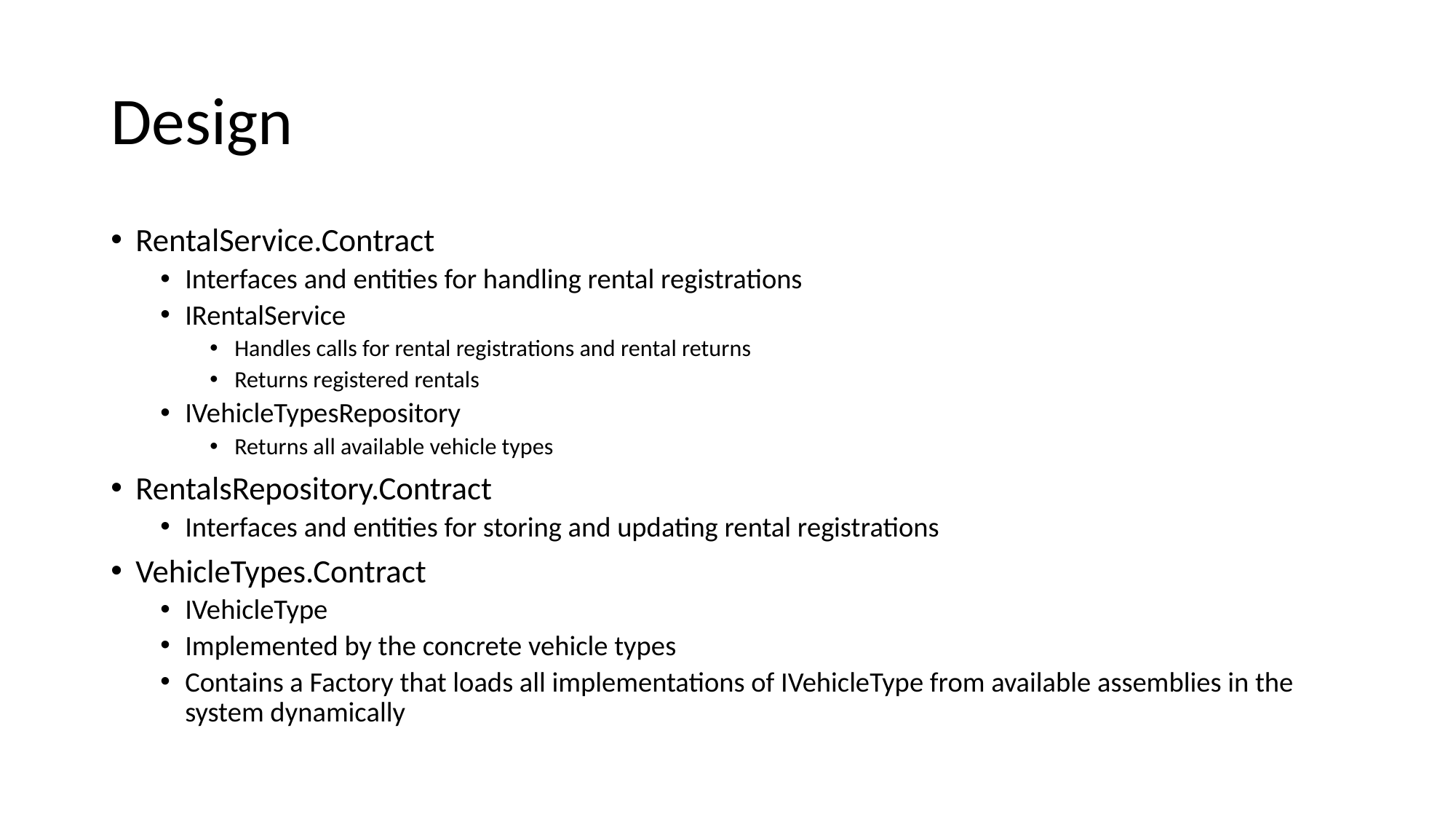

# Design
RentalService.Contract
Interfaces and entities for handling rental registrations
IRentalService
Handles calls for rental registrations and rental returns
Returns registered rentals
IVehicleTypesRepository
Returns all available vehicle types
RentalsRepository.Contract
Interfaces and entities for storing and updating rental registrations
VehicleTypes.Contract
IVehicleType
Implemented by the concrete vehicle types
Contains a Factory that loads all implementations of IVehicleType from available assemblies in the system dynamically